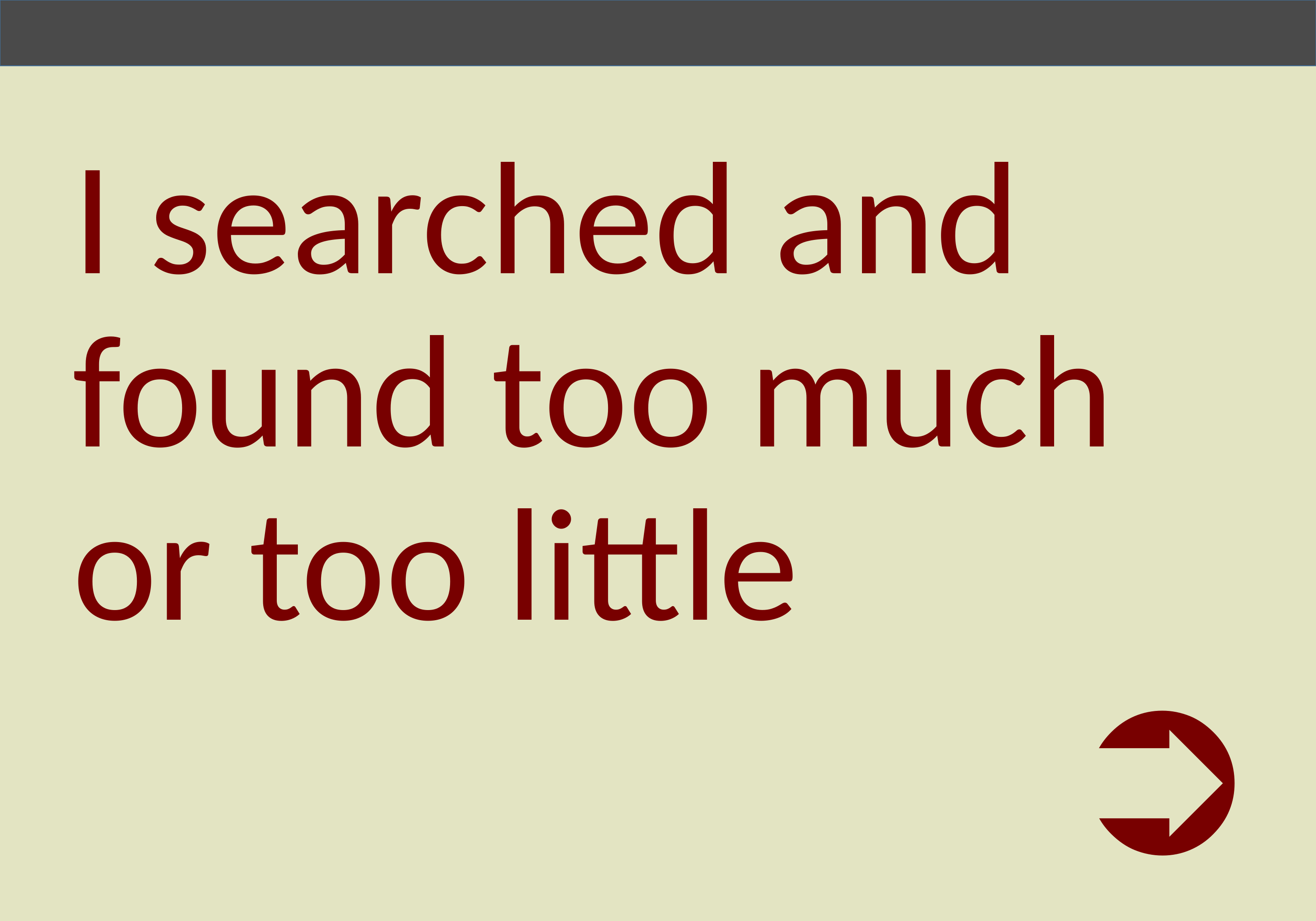

# I searched and found too much or too little
➲